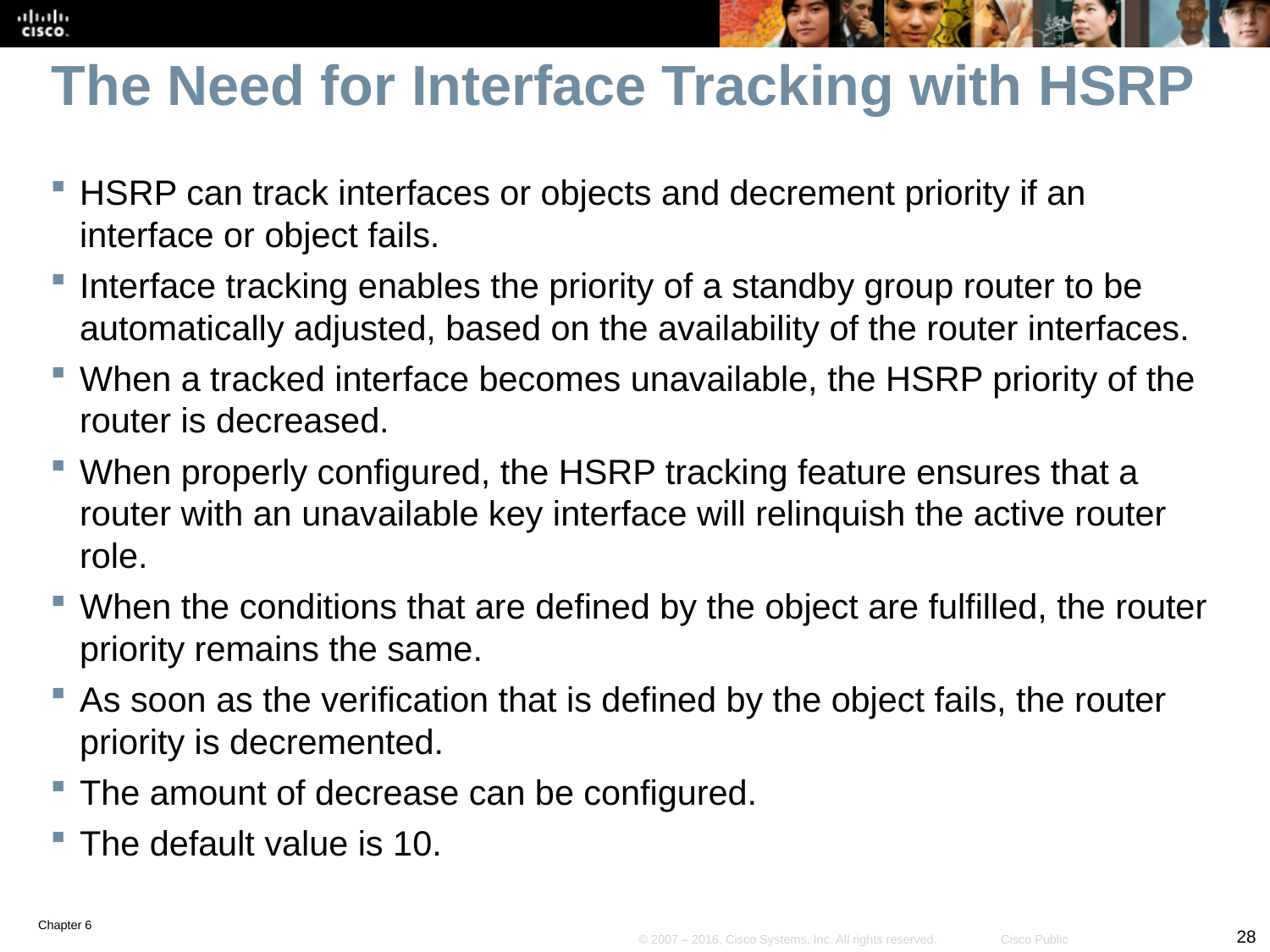

# The Need for Interface Tracking with HSRP
HSRP can track interfaces or objects and decrement priority if an interface or object fails.
Interface tracking enables the priority of a standby group router to be automatically adjusted, based on the availability of the router interfaces.
When a tracked interface becomes unavailable, the HSRP priority of the router is decreased.
When properly configured, the HSRP tracking feature ensures that a router with an unavailable key interface will relinquish the active router role.
When the conditions that are defined by the object are fulfilled, the router priority remains the same.
As soon as the verification that is defined by the object fails, the router priority is decremented.
The amount of decrease can be configured.
The default value is 10.